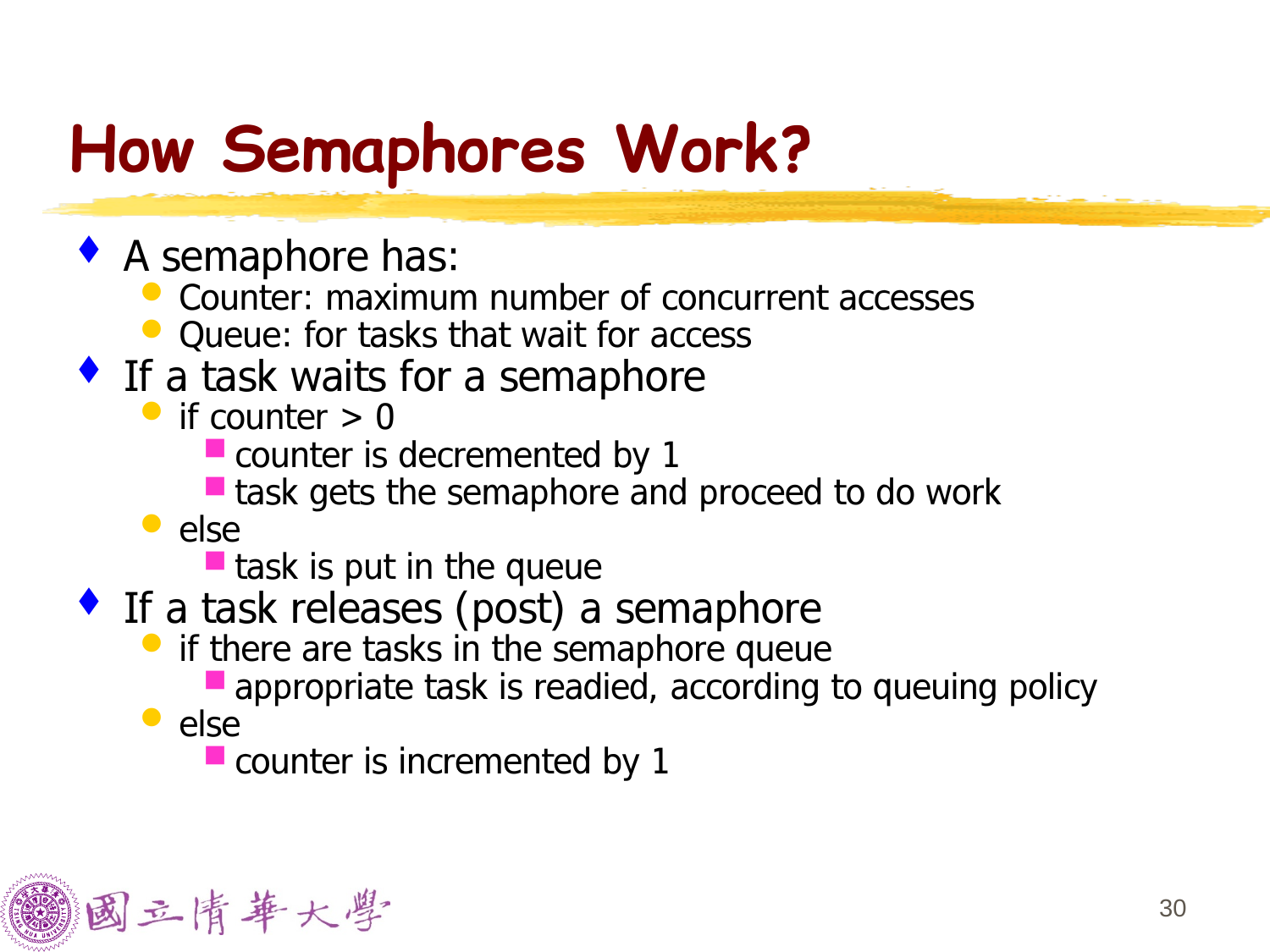

# How Semaphores Work?
A semaphore has:
Counter: maximum number of concurrent accesses
Queue: for tasks that wait for access
If a task waits for a semaphore
if counter > 0
counter is decremented by 1
task gets the semaphore and proceed to do work
else
task is put in the queue
If a task releases (post) a semaphore
if there are tasks in the semaphore queue
appropriate task is readied, according to queuing policy
else
counter is incremented by 1
30